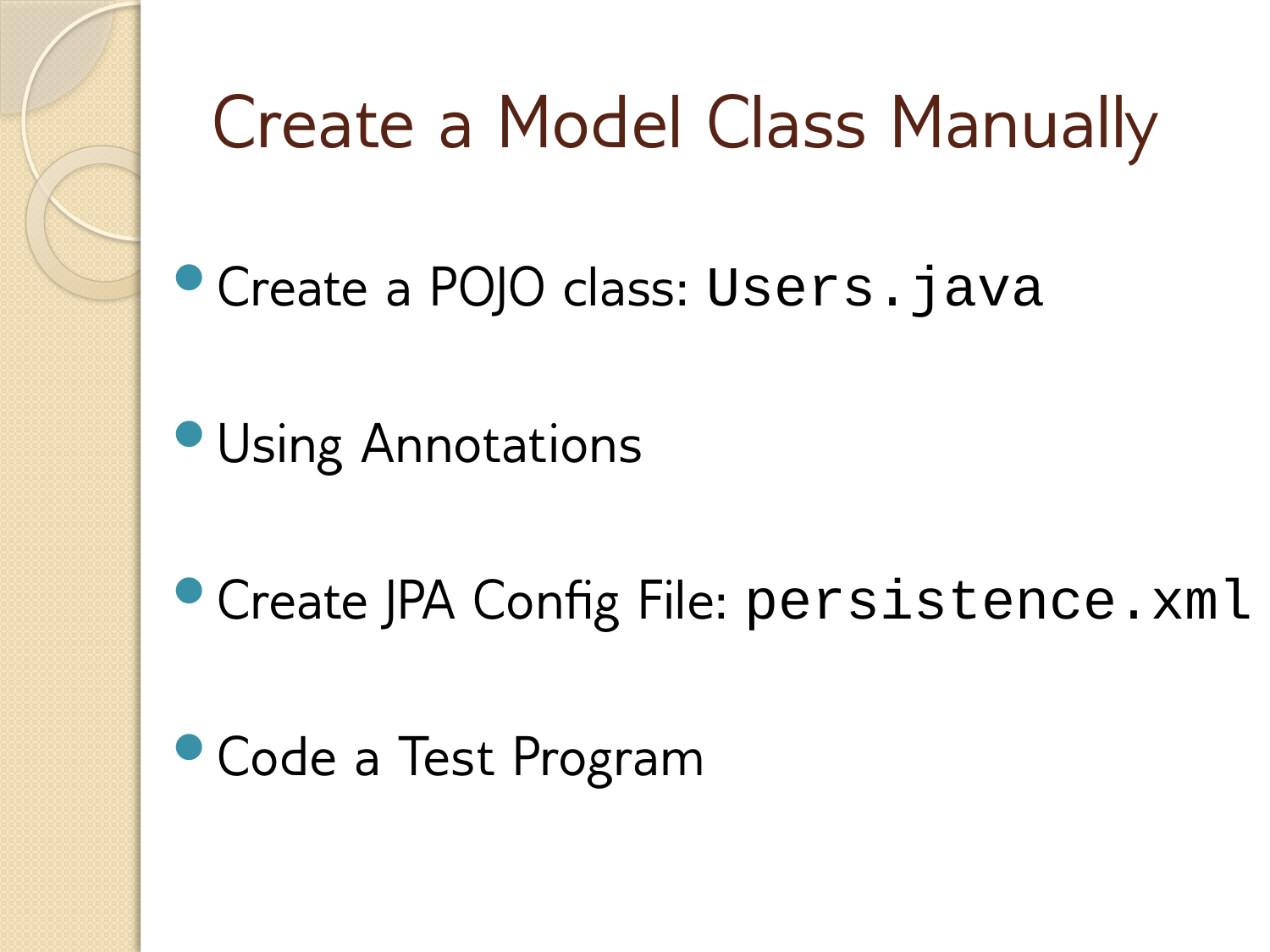

# Create a Model Class Manually
Create a POJO class: Users.java

Using Annotations

Create JPA Config File: persistence.xml

Code a Test Program